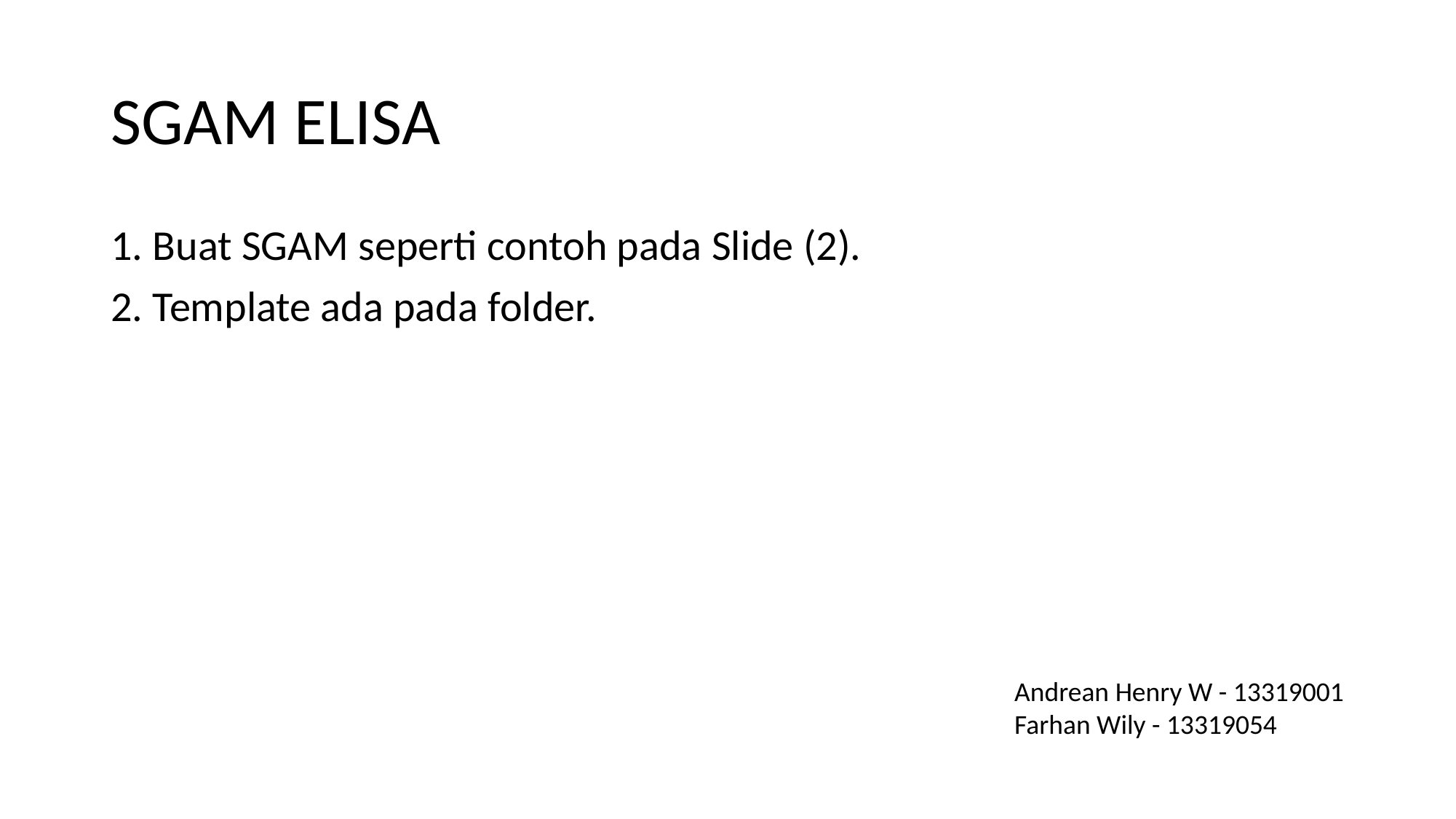

# SGAM ELISA
1. Buat SGAM seperti contoh pada Slide (2).
2. Template ada pada folder.
Andrean Henry W - 13319001
Farhan Wily - 13319054